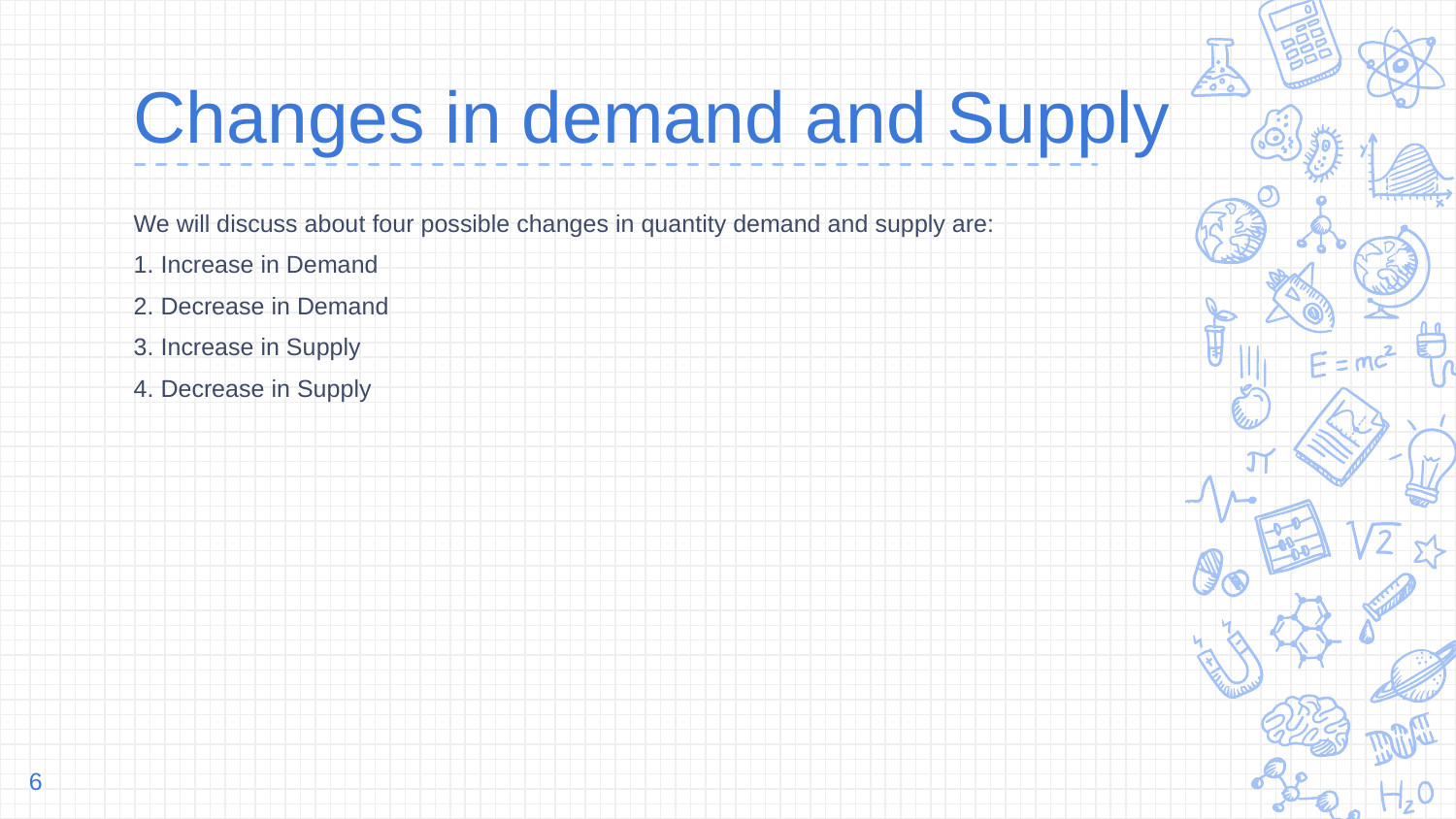

# Changes in demand and Supply
We will discuss about four possible changes in quantity demand and supply are:
1. Increase in Demand
2. Decrease in Demand
3. Increase in Supply
4. Decrease in Supply
6